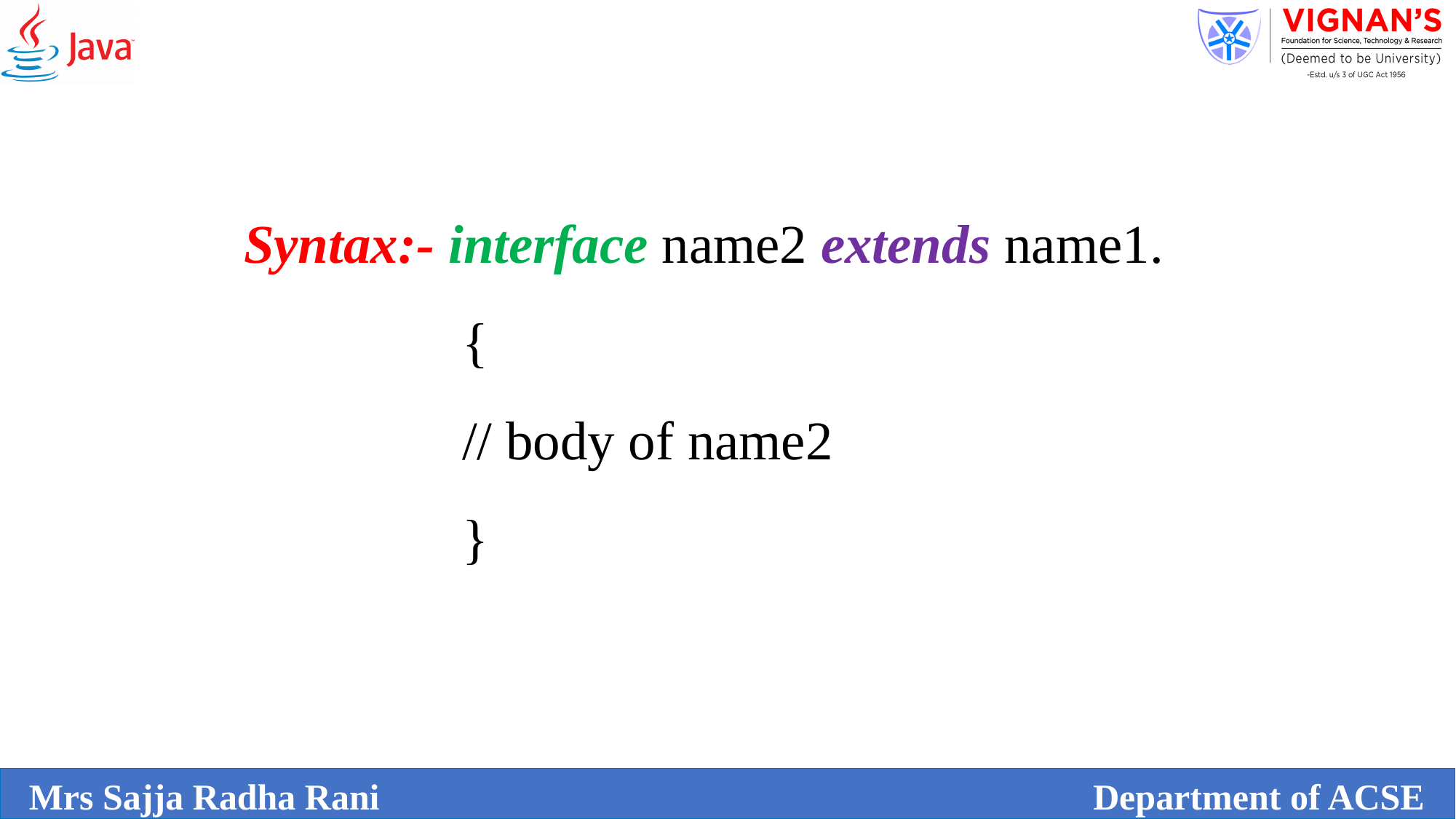

Syntax:- interface name2 extends name1.
{
// body of name2
}